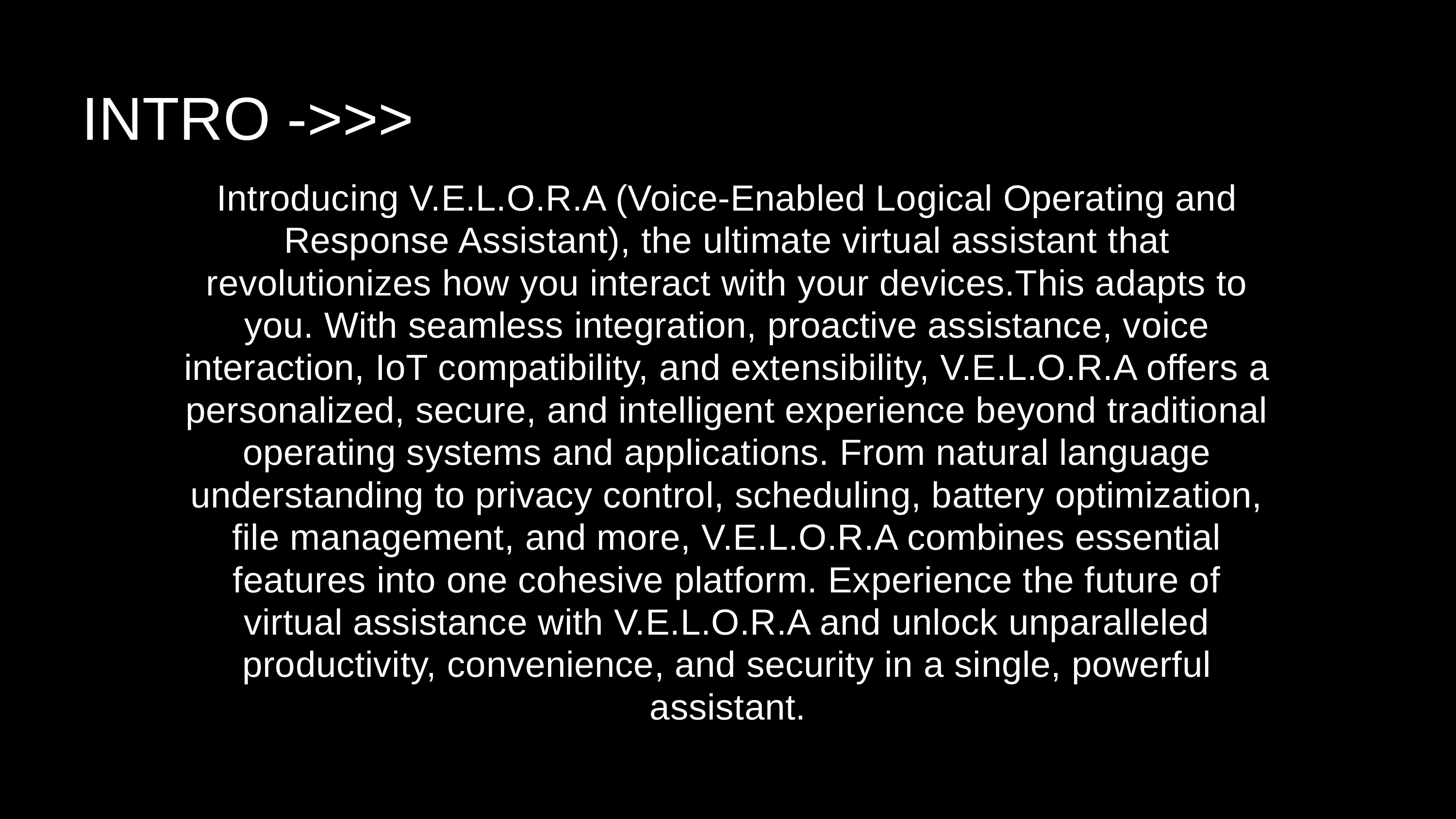

INTRO ->>>
Introducing V.E.L.O.R.A (Voice-Enabled Logical Operating and Response Assistant), the ultimate virtual assistant that revolutionizes how you interact with your devices.This adapts to you. With seamless integration, proactive assistance, voice interaction, IoT compatibility, and extensibility, V.E.L.O.R.A offers a personalized, secure, and intelligent experience beyond traditional operating systems and applications. From natural language understanding to privacy control, scheduling, battery optimization, file management, and more, V.E.L.O.R.A combines essential features into one cohesive platform. Experience the future of virtual assistance with V.E.L.O.R.A and unlock unparalleled productivity, convenience, and security in a single, powerful assistant.